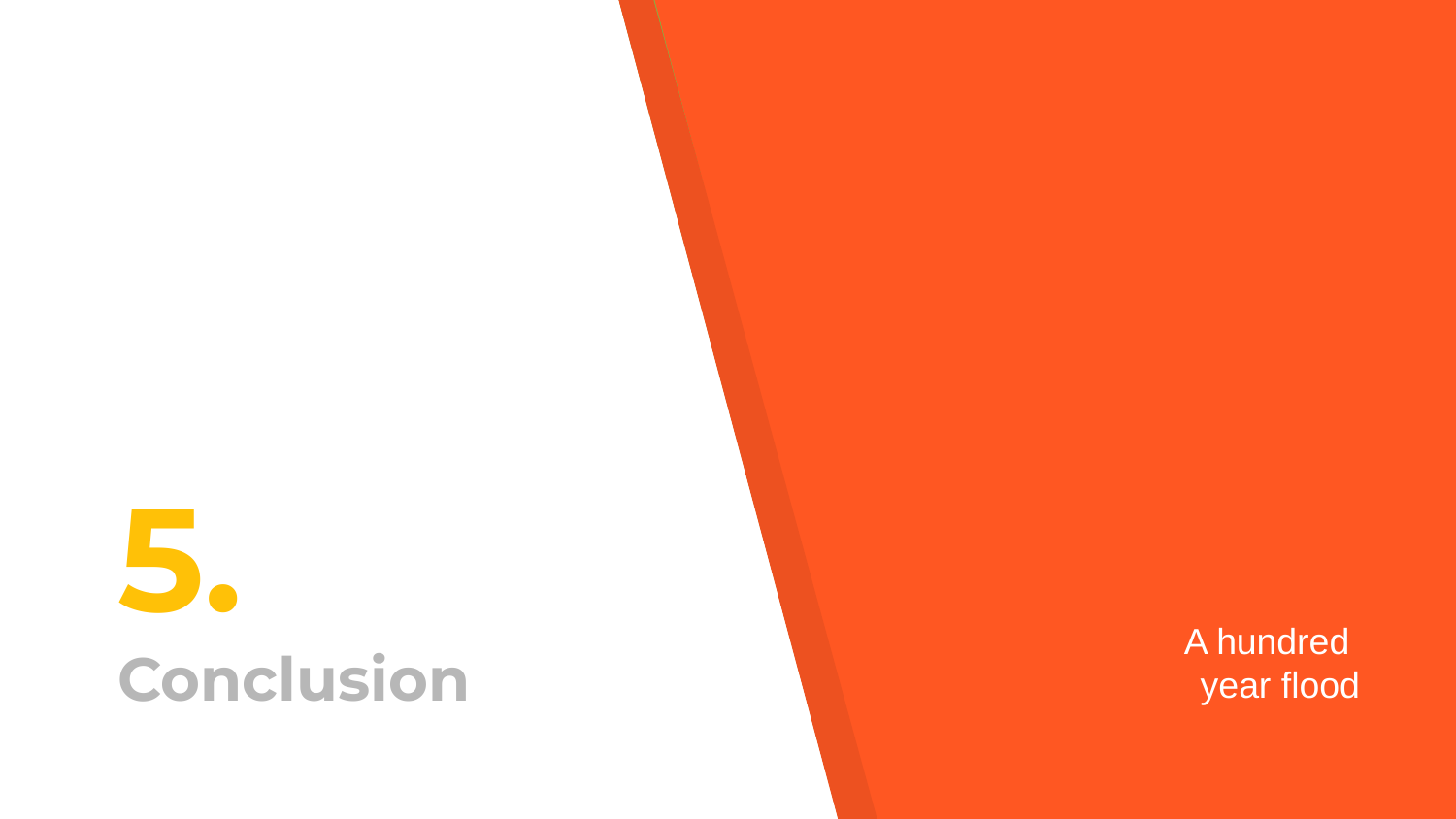

# 5.
Conclusion
A hundred
year flood